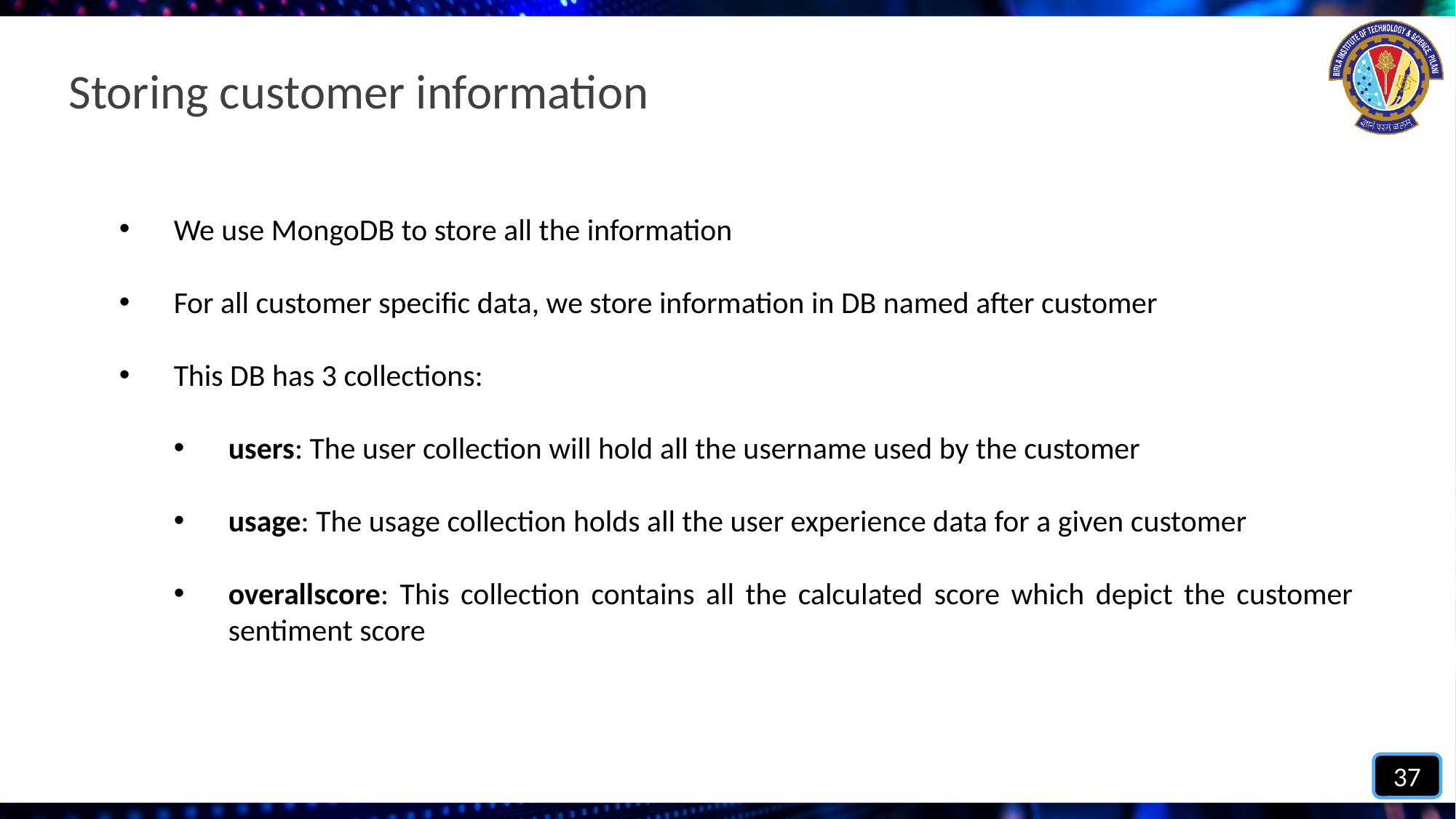

# Storing customer information

We use MongoDB to store all the information

For all customer specific data, we store information in DB named after customer

This DB has 3 collections:

users: The user collection will hold all the username used by the customer

usage: The usage collection holds all the user experience data for a given customer

overallscore: This collection contains all the calculated score which depict the customer sentiment score